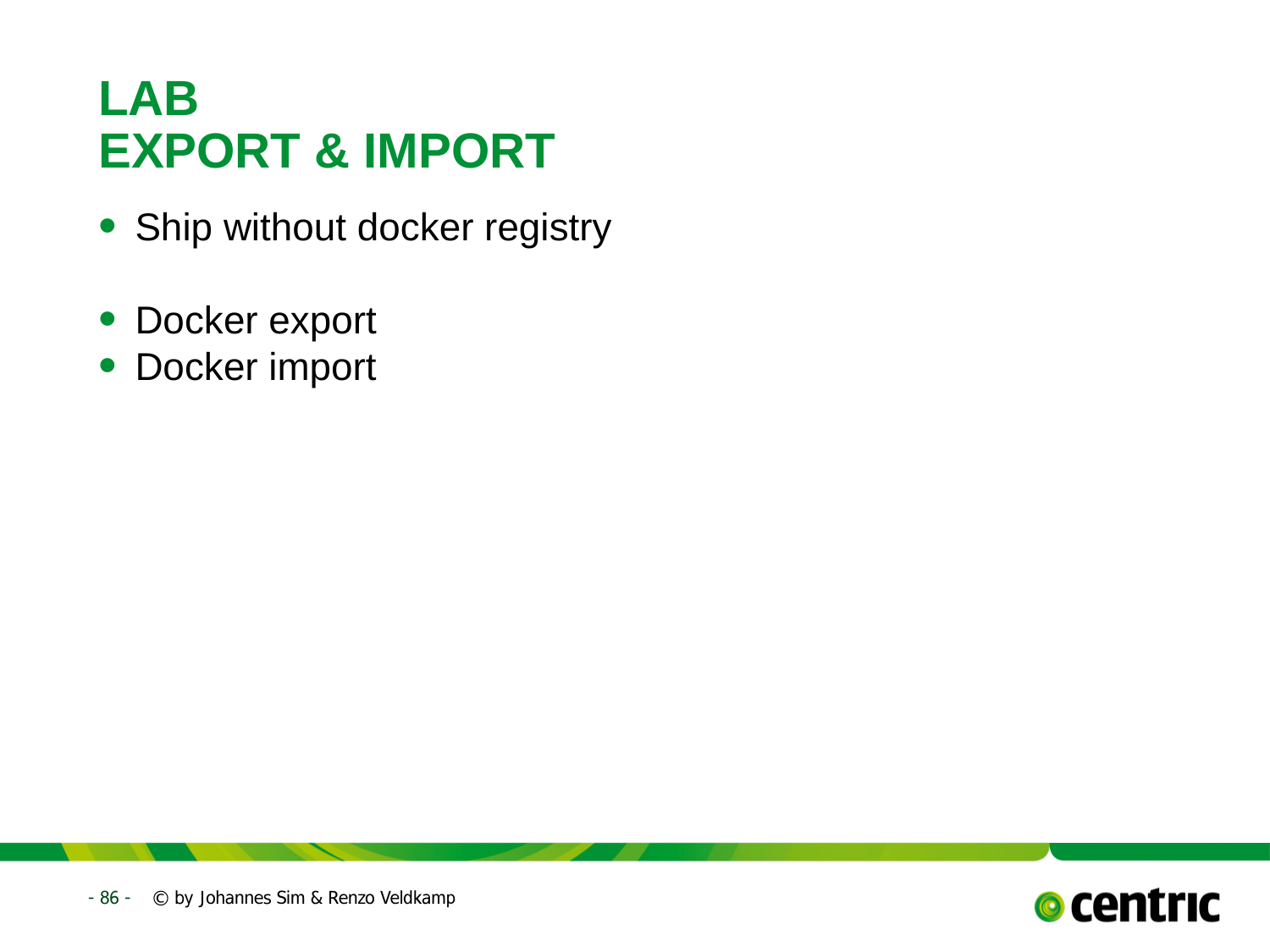

# LAB EXPORT & IMPORT
Ship without docker registry

Docker export
Docker import